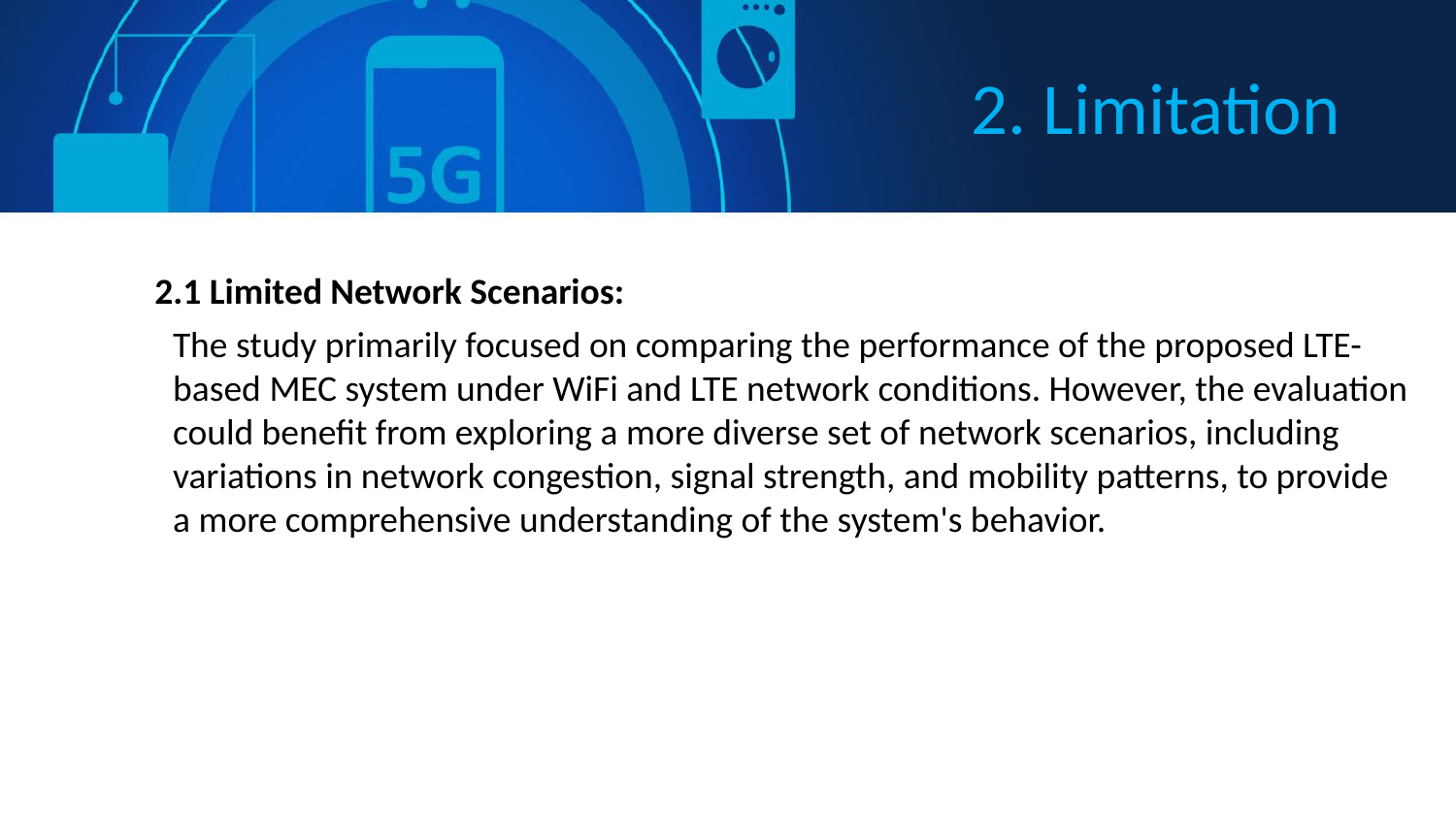

# 2. Limitation
2.1 Limited Network Scenarios:
The study primarily focused on comparing the performance of the proposed LTE-based MEC system under WiFi and LTE network conditions. However, the evaluation could benefit from exploring a more diverse set of network scenarios, including variations in network congestion, signal strength, and mobility patterns, to provide a more comprehensive understanding of the system's behavior.